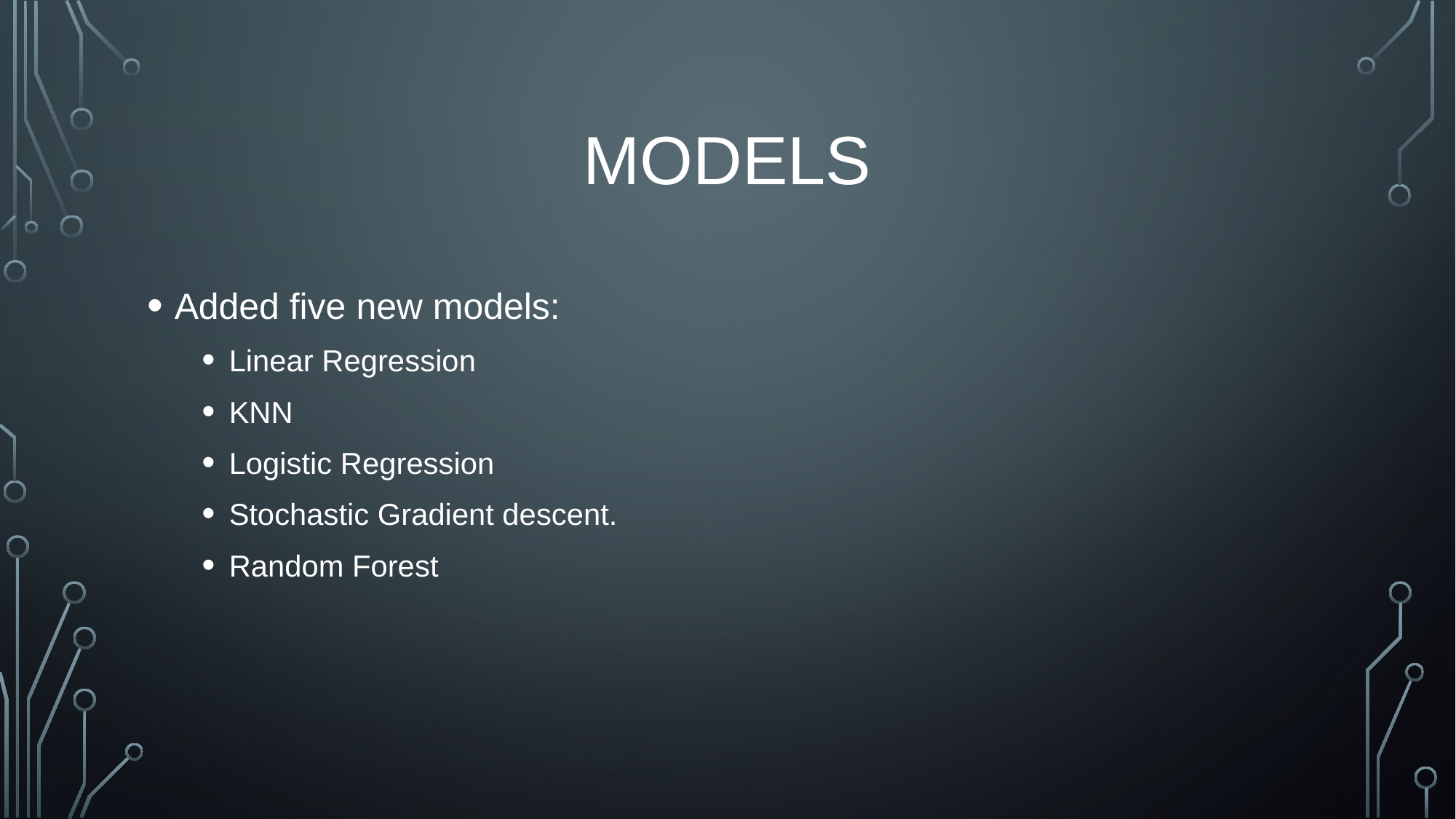

# Models
Added five new models:
Linear Regression
KNN
Logistic Regression
Stochastic Gradient descent.
Random Forest